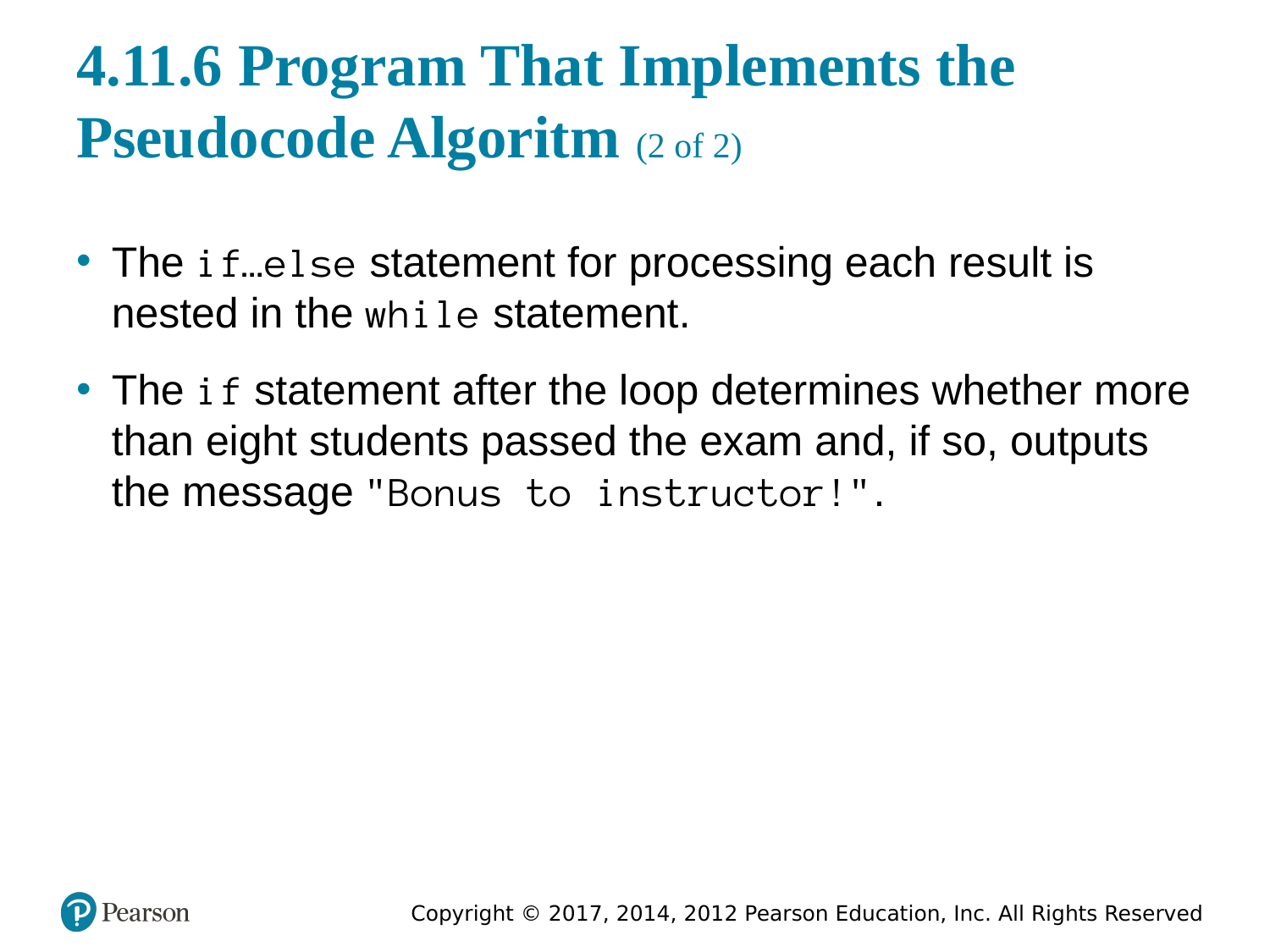

# 4.11.6 Program That Implements the Pseudocode Algoritm (2 of 2)
The if…else statement for processing each result is nested in the while statement.
The if statement after the loop determines whether more than eight students passed the exam and, if so, outputs the message "Bonus to instructor!".